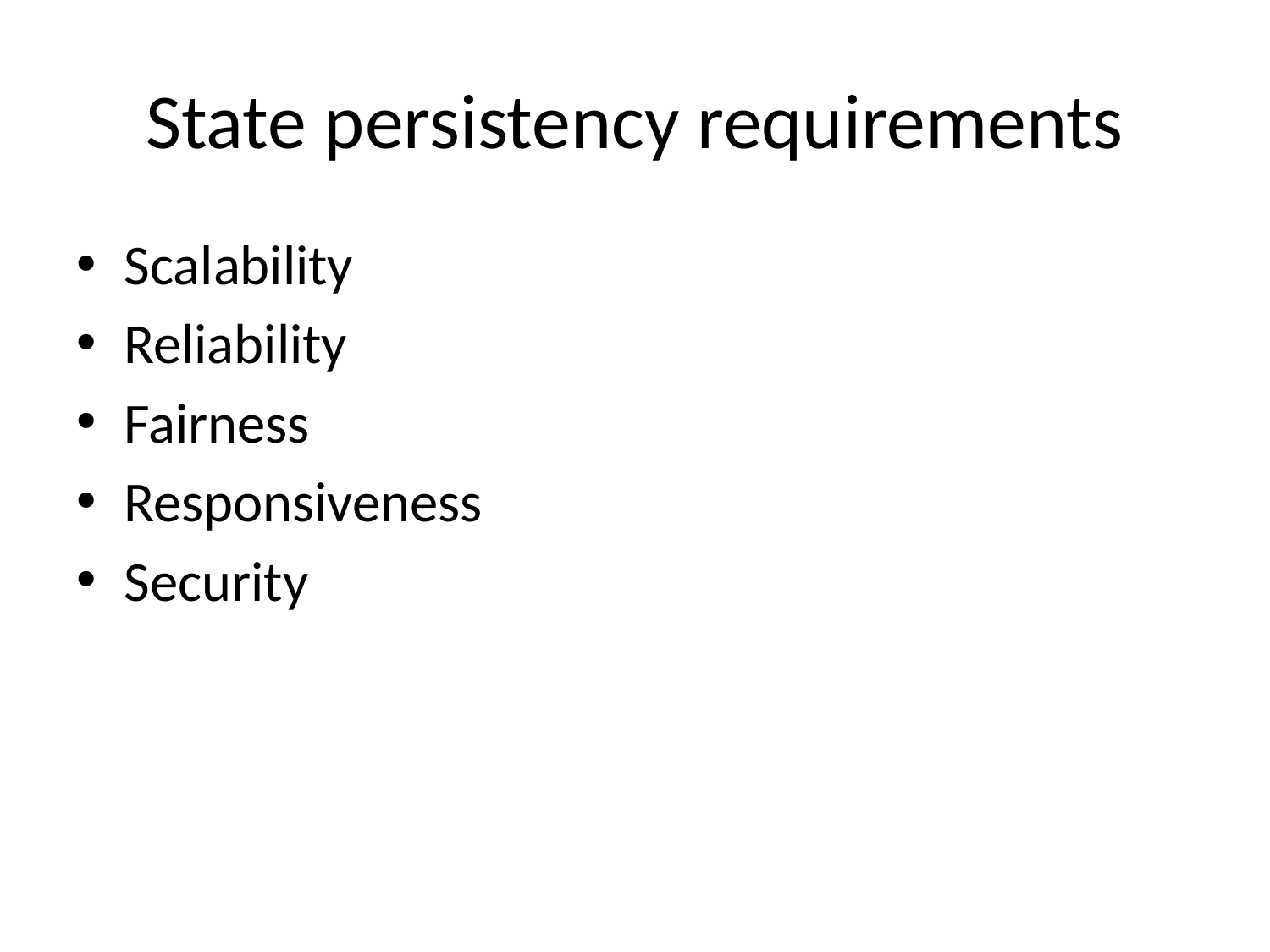

# State persistency requirements
Scalability
Reliability
Fairness
Responsiveness
Security